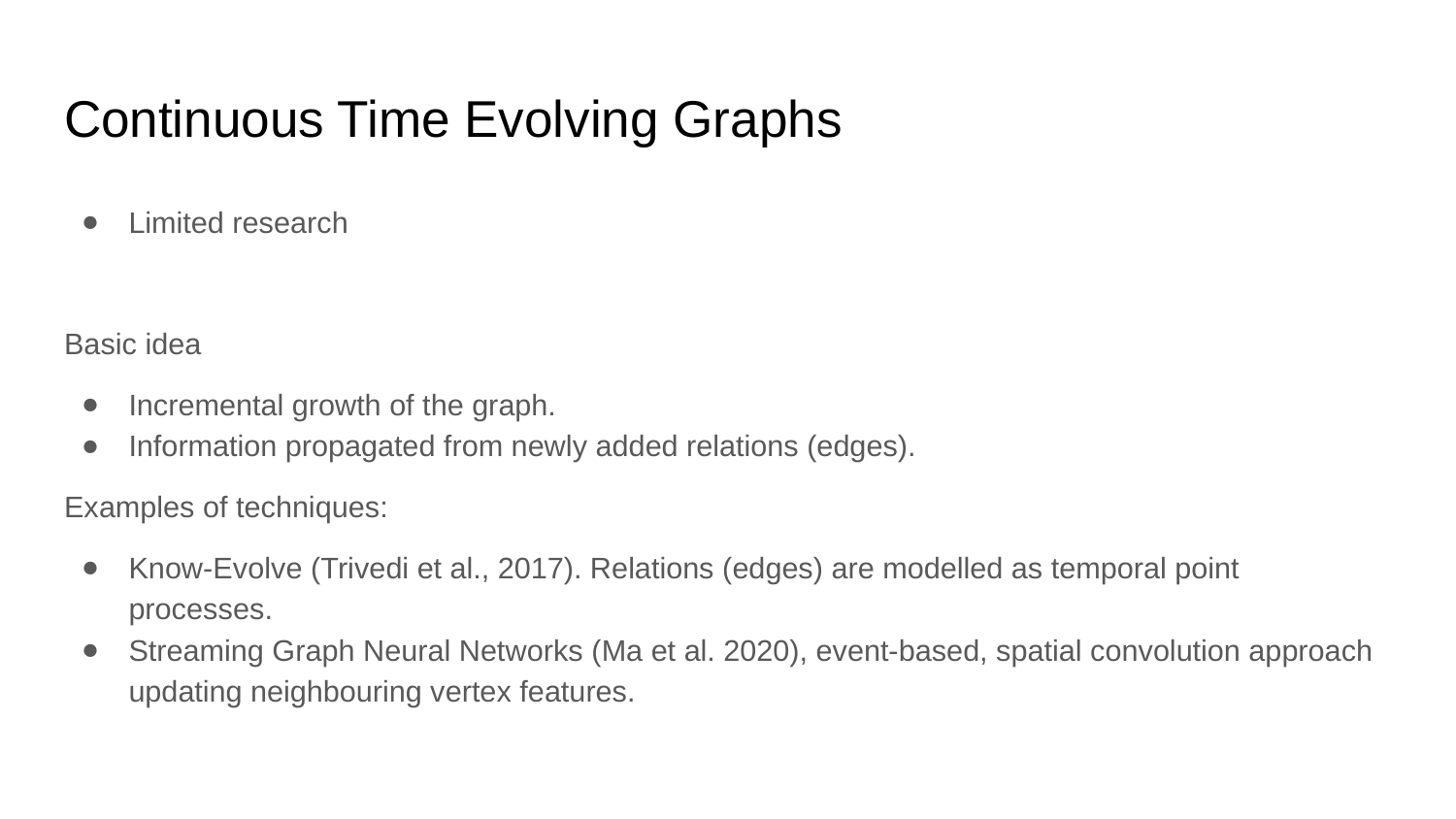

# Continuous Time Evolving Graphs
Limited research

Basic idea
Incremental growth of the graph.
Information propagated from newly added relations (edges).
Examples of techniques:
Know-Evolve (Trivedi et al., 2017). Relations (edges) are modelled as temporal point processes.
Streaming Graph Neural Networks (Ma et al. 2020), event-based, spatial convolution approach updating neighbouring vertex features.